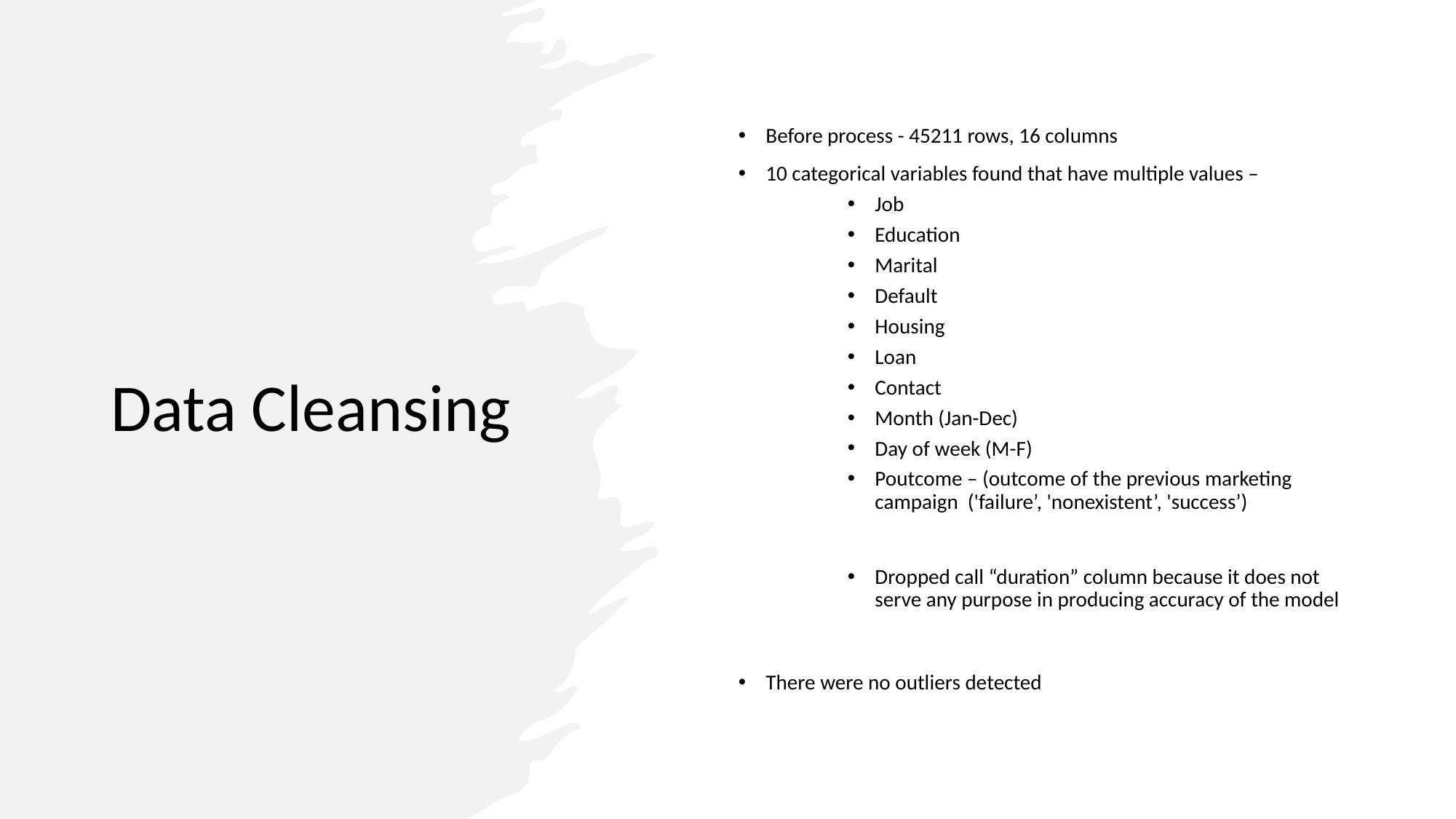

# Data Cleansing
Before process - 45211 rows, 16 columns
10 categorical variables found that have multiple values –
Job
Education
Marital
Default
Housing
Loan
Contact
Month (Jan-Dec)
Day of week (M-F)
Poutcome – (outcome of the previous marketing campaign  ('failure’, 'nonexistent’, 'success’)

Dropped call “duration” column because it does not serve any purpose in producing accuracy of the model

There were no outliers detected